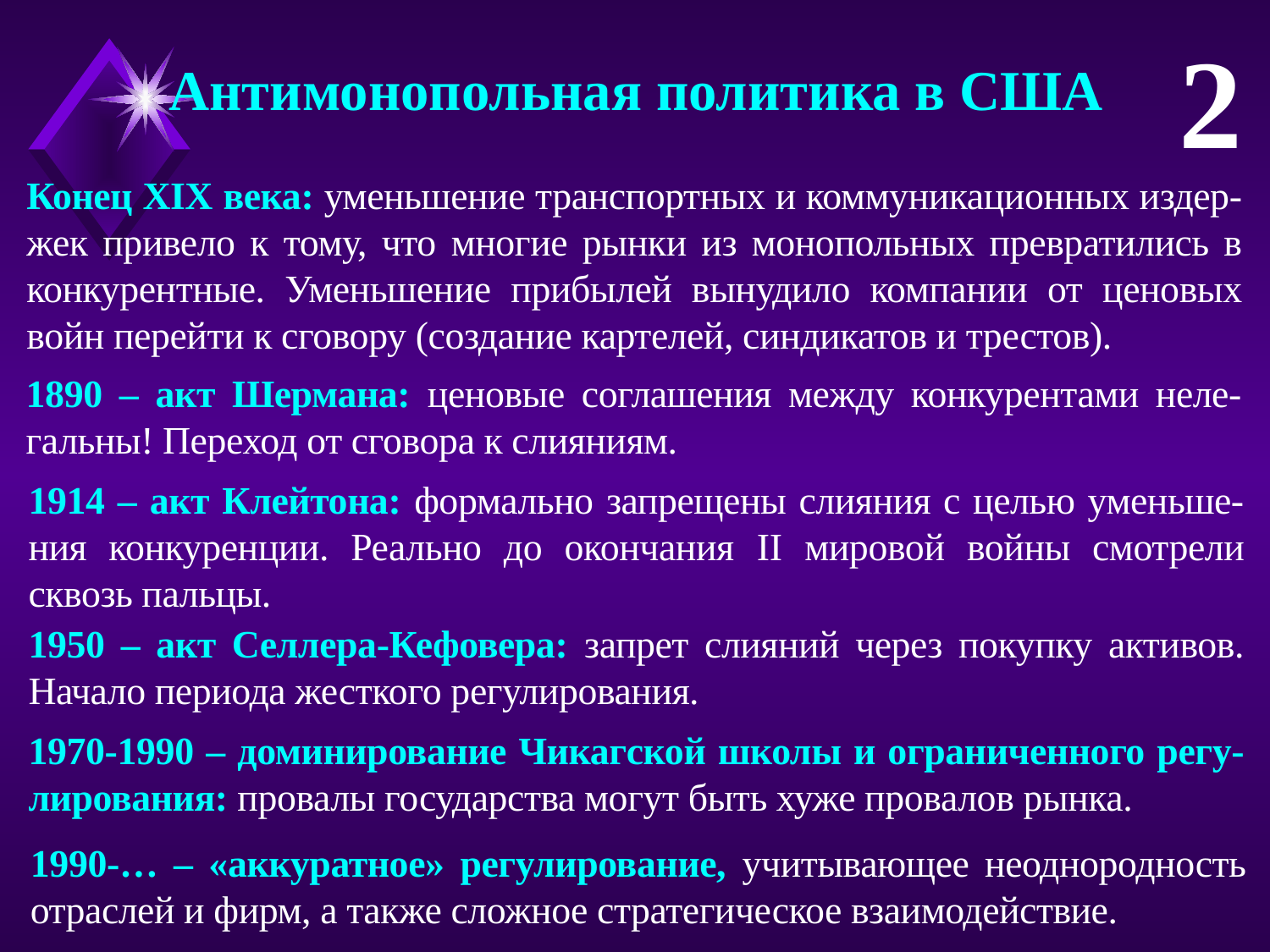

2
Антимонопольная политика в США
Конец XIX века: уменьшение транспортных и коммуникационных издер-жек привело к тому, что многие рынки из монопольных превратились в конкурентные. Уменьшение прибылей вынудило компании от ценовых войн перейти к сговору (создание картелей, синдикатов и трестов).
1890 – акт Шермана: ценовые соглашения между конкурентами неле-гальны! Переход от сговора к слияниям.
1914 – акт Клейтона: формально запрещены слияния с целью уменьше-ния конкуренции. Реально до окончания II мировой войны смотрели сквозь пальцы.
1950 – акт Селлера-Кефовера: запрет слияний через покупку активов. Начало периода жесткого регулирования.
1970-1990 – доминирование Чикагской школы и ограниченного регу-лирования: провалы государства могут быть хуже провалов рынка.
1990-… – «аккуратное» регулирование, учитывающее неоднородность отраслей и фирм, а также сложное стратегическое взаимодействие.